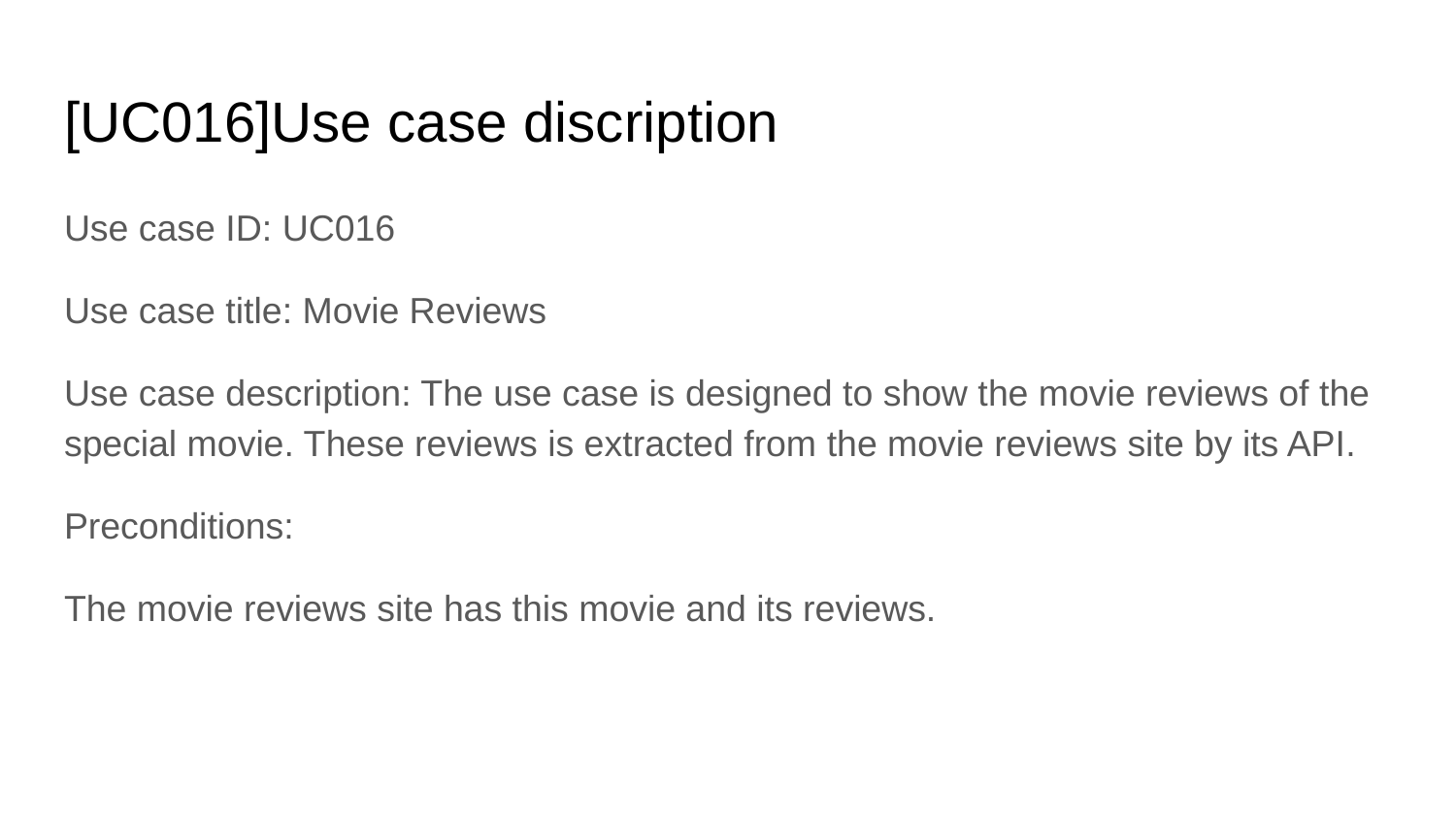

# [UC016]Use case discription
Use case ID: UC016
Use case title: Movie Reviews
Use case description: The use case is designed to show the movie reviews of the special movie. These reviews is extracted from the movie reviews site by its API.
Preconditions:
The movie reviews site has this movie and its reviews.